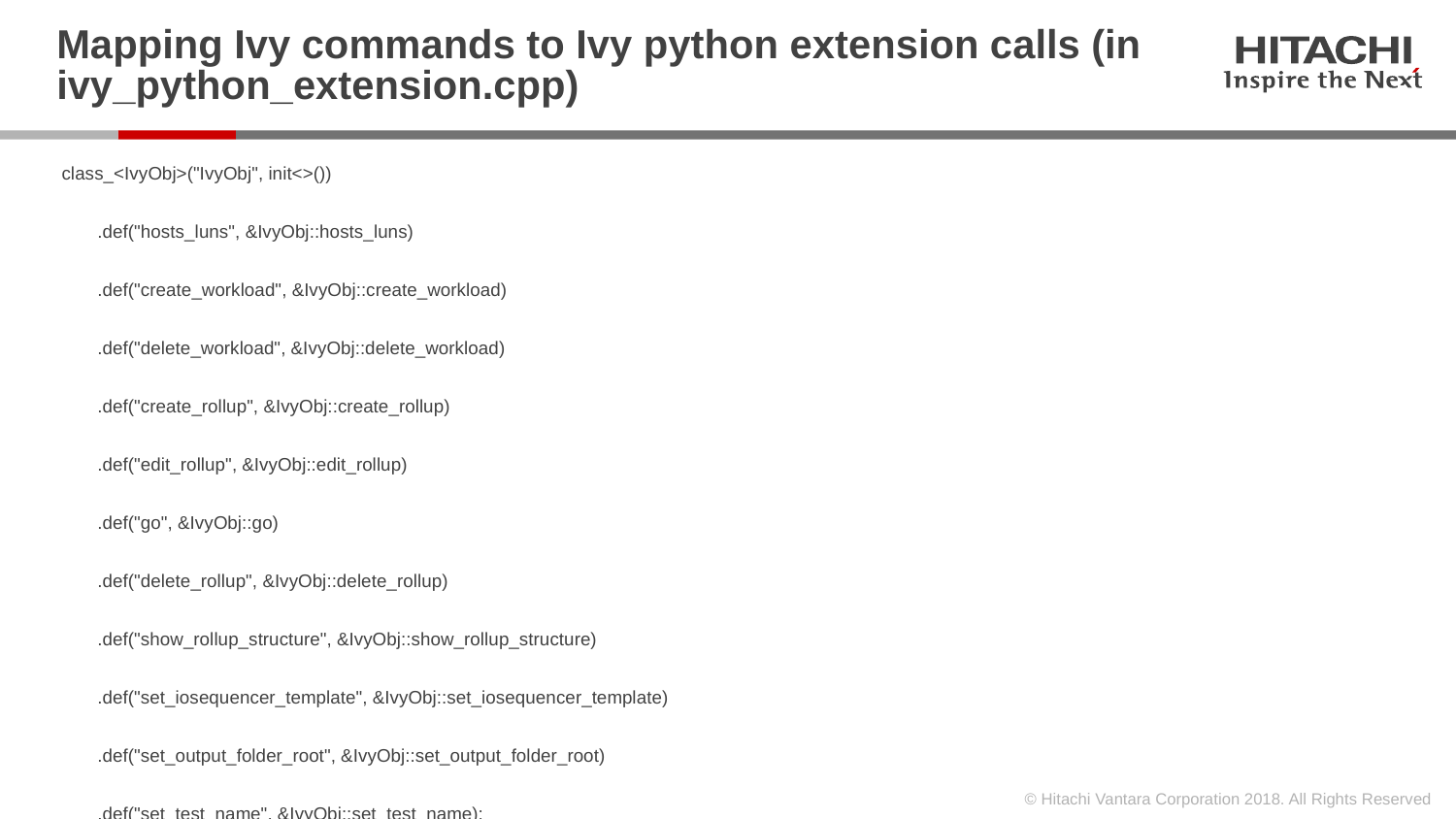

# Mapping Ivy commands to Ivy python extension calls (in ivy_python_extension.cpp)
 class_<IvyObj>("IvyObj", init<>())
        .def("hosts_luns", &IvyObj::hosts_luns)
        .def("create_workload", &IvyObj::create_workload)
        .def("delete_workload", &IvyObj::delete_workload)
        .def("create_rollup", &IvyObj::create_rollup)
        .def("edit_rollup", &IvyObj::edit_rollup)
        .def("go", &IvyObj::go)
        .def("delete_rollup", &IvyObj::delete_rollup)
        .def("show_rollup_structure", &IvyObj::show_rollup_structure)
        .def("set_iosequencer_template", &IvyObj::set_iosequencer_template)
        .def("set_output_folder_root", &IvyObj::set_output_folder_root)
        .def("set_test_name", &IvyObj::set_test_name);